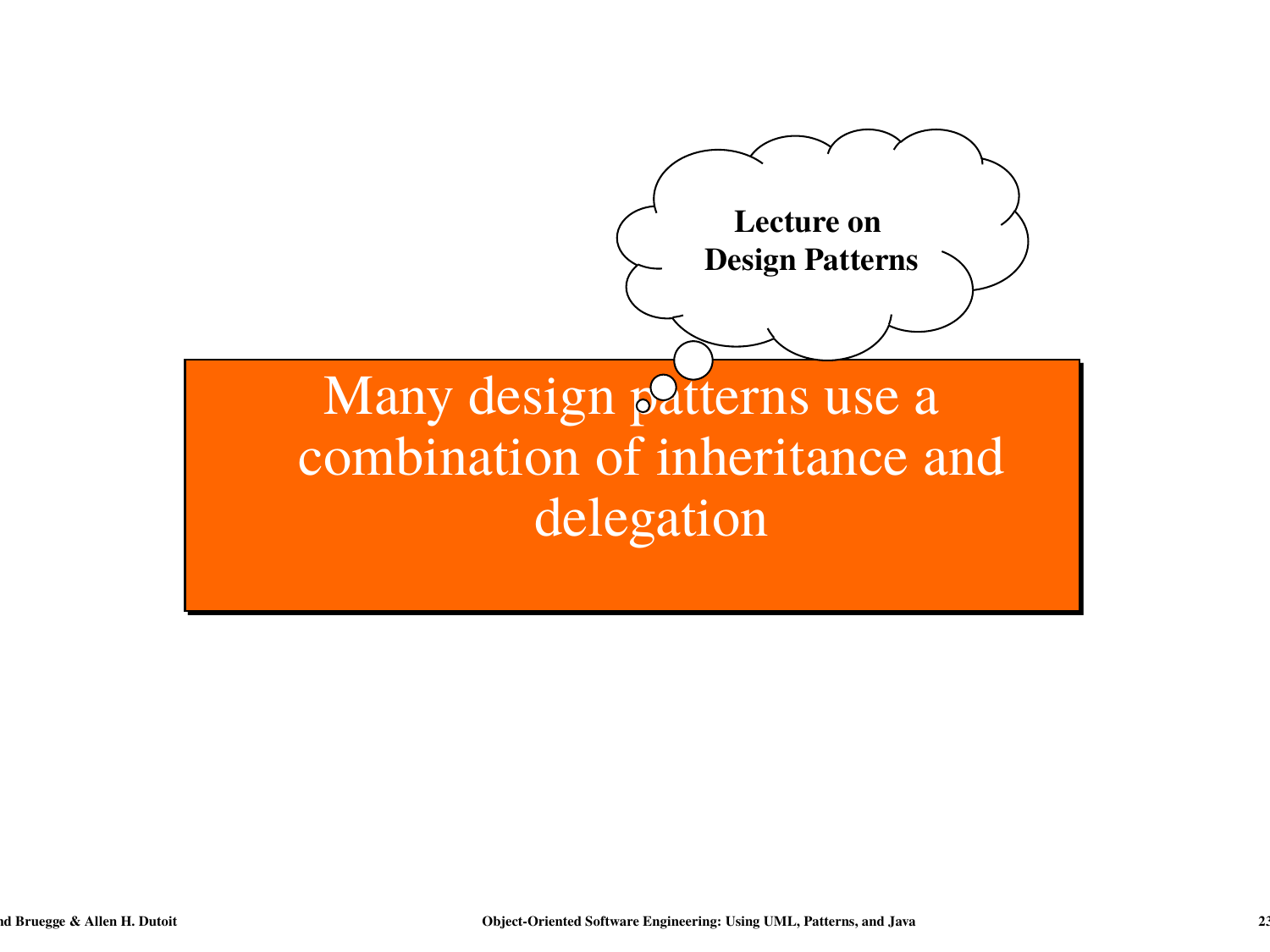

#
Lecture on
 Design Patterns
Many design patterns use a combination of inheritance and delegation